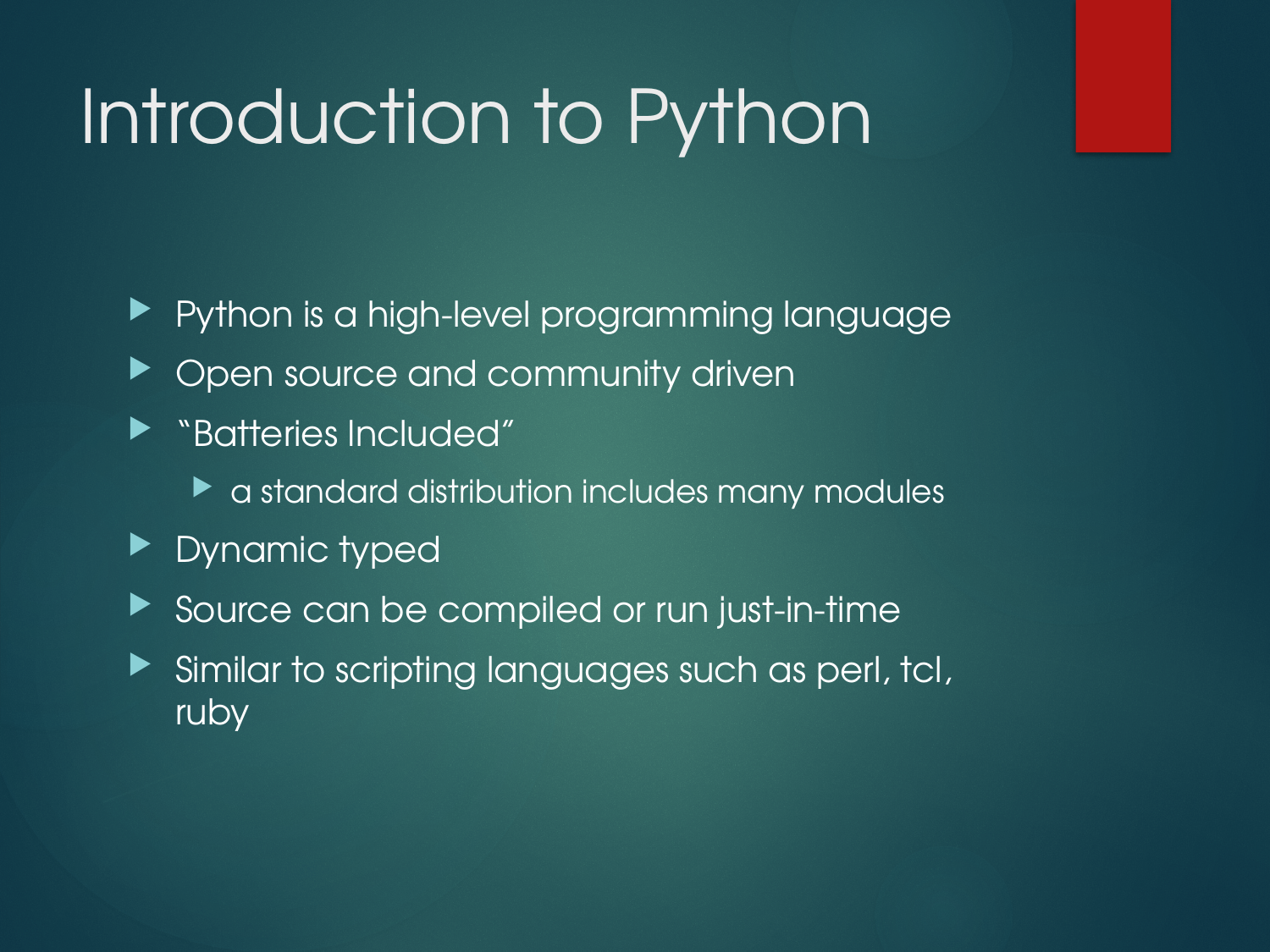

# Introduction to Python
Python is a high-level programming language
Open source and community driven
“Batteries Included”
a standard distribution includes many modules
Dynamic typed
Source can be compiled or run just-in-time
Similar to scripting languages such as perl, tcl, ruby